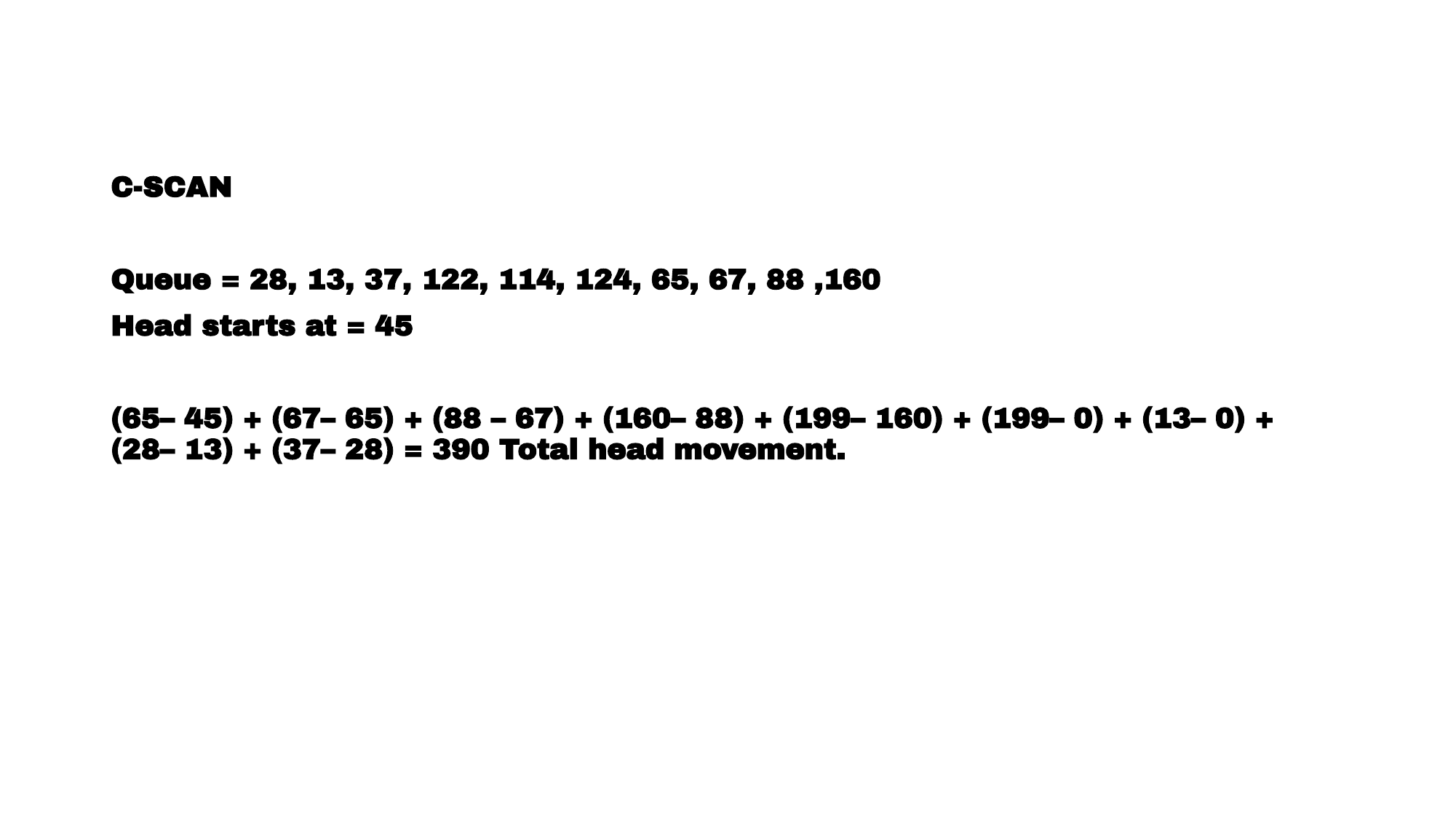

C-SCAN

Queue = 28, 13, 37, 122, 114, 124, 65, 67, 88 ,160
Head starts at = 45

(65– 45) + (67– 65) + (88 – 67) + (160– 88) + (199– 160) + (199– 0) + (13– 0) + (28– 13) + (37– 28) = 390 Total head movement.